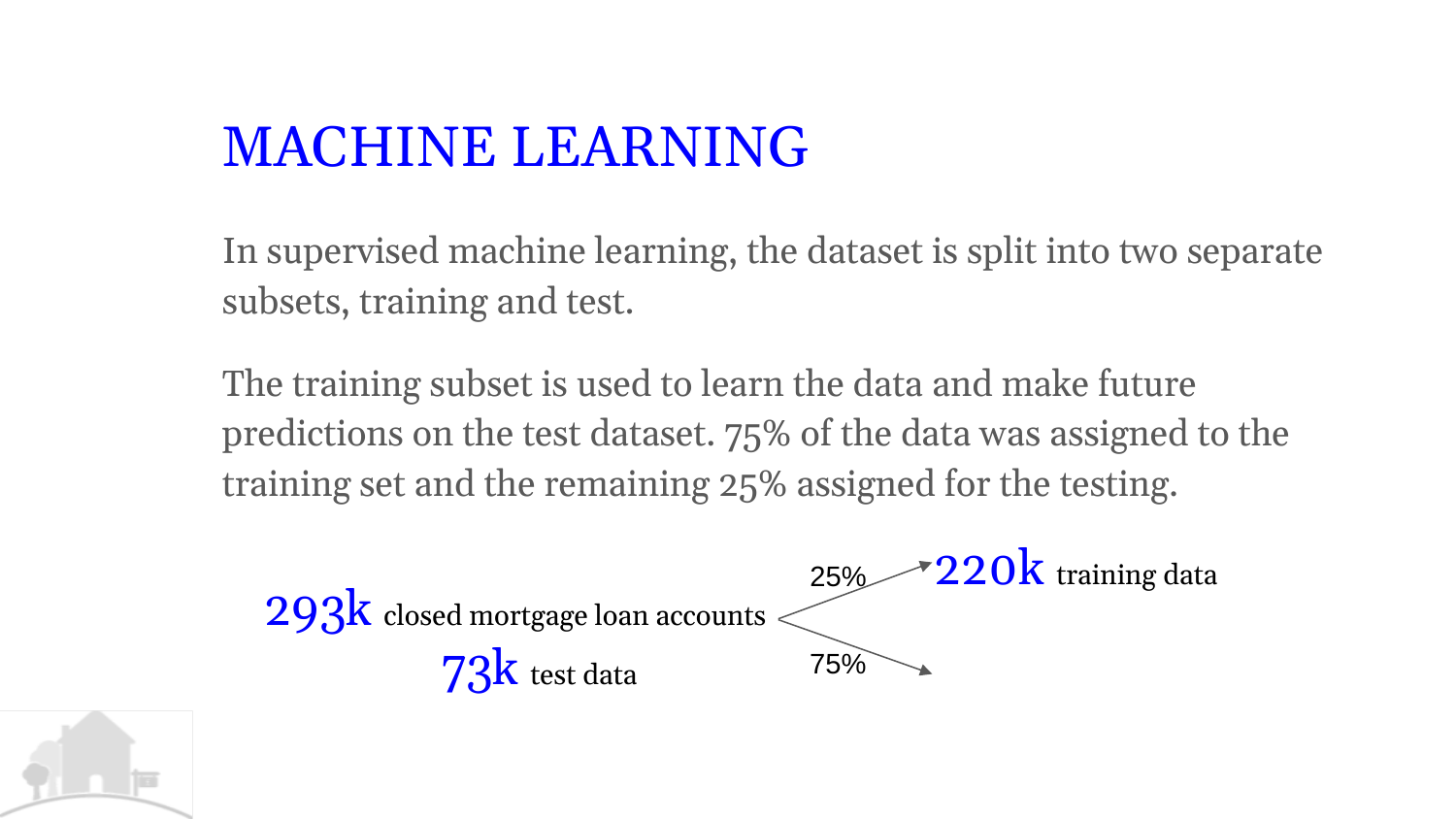

# MACHINE LEARNING
In supervised machine learning, the dataset is split into two separate subsets, training and test.
The training subset is used to learn the data and make future predictions on the test dataset. 75% of the data was assigned to the training set and the remaining 25% assigned for the testing.
220k training data
25%
293k closed mortgage loan accounts
     73k test data
75%